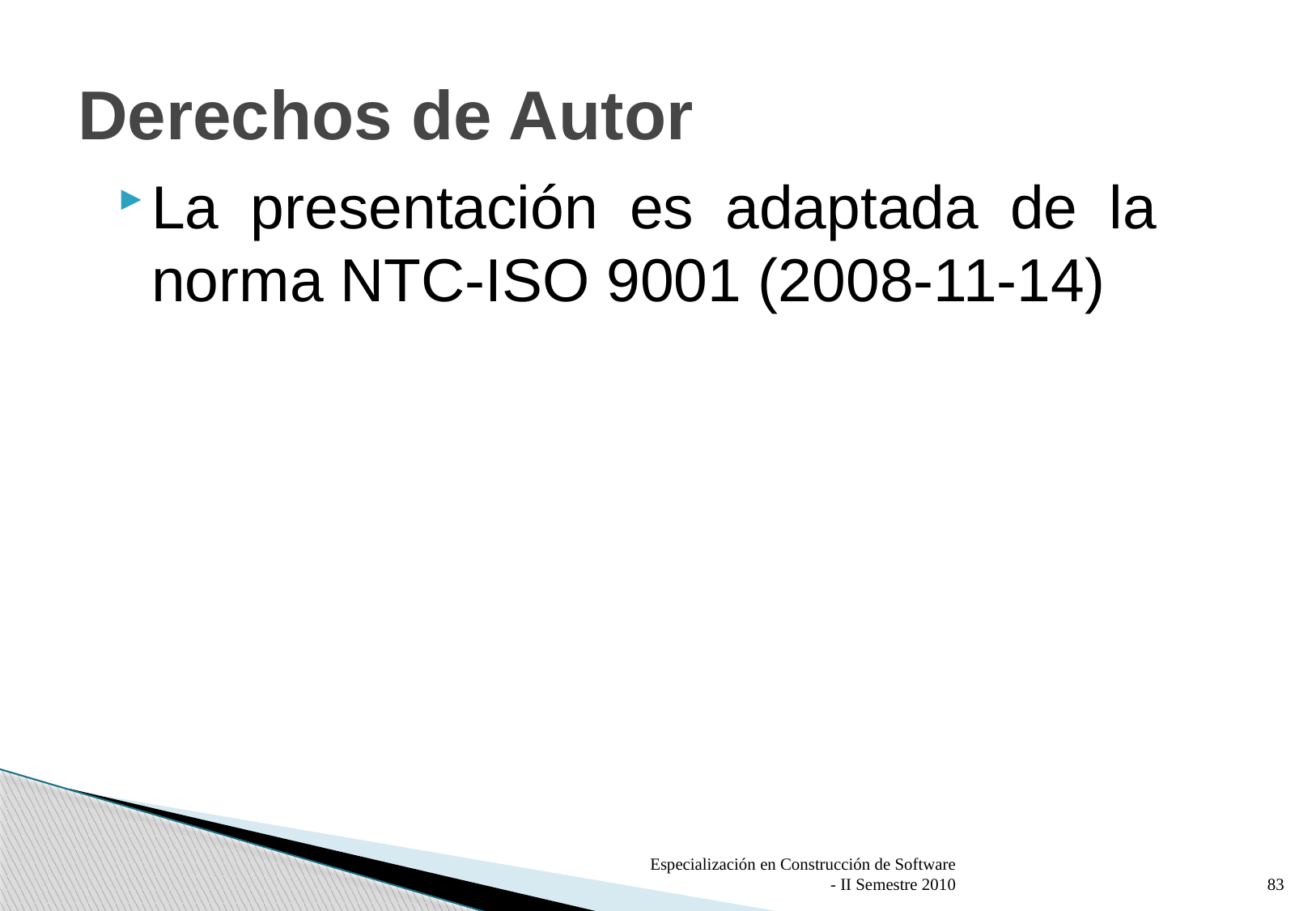

# Derechos de Autor
La presentación es adaptada de la norma NTC-ISO 9001 (2008-11-14)
Especialización en Construcción de Software - II Semestre 2010
83